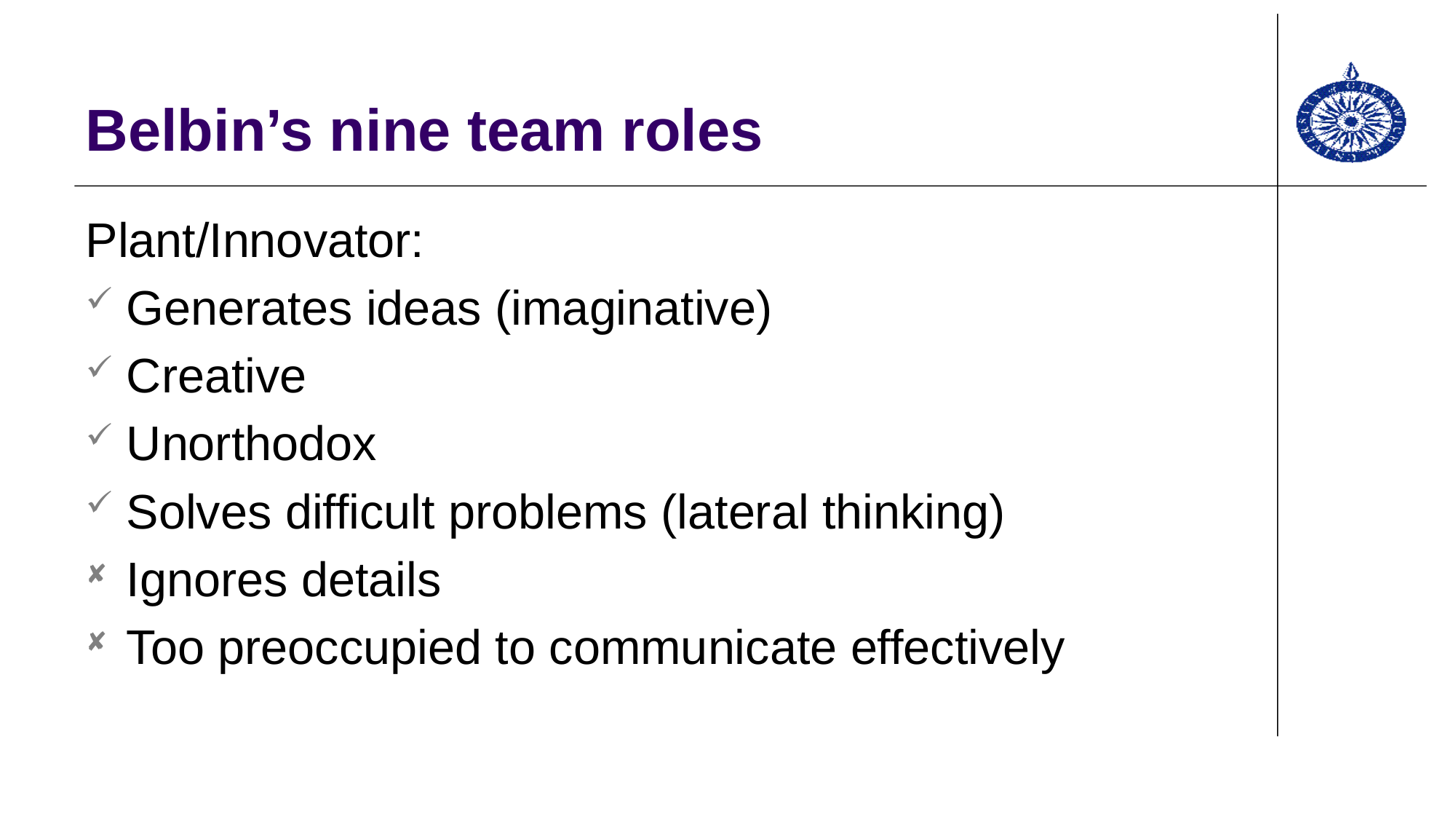

# Belbin’s nine team roles
Plant/Innovator:
Generates ideas (imaginative)
Creative
Unorthodox
Solves difficult problems (lateral thinking)
Ignores details
Too preoccupied to communicate effectively